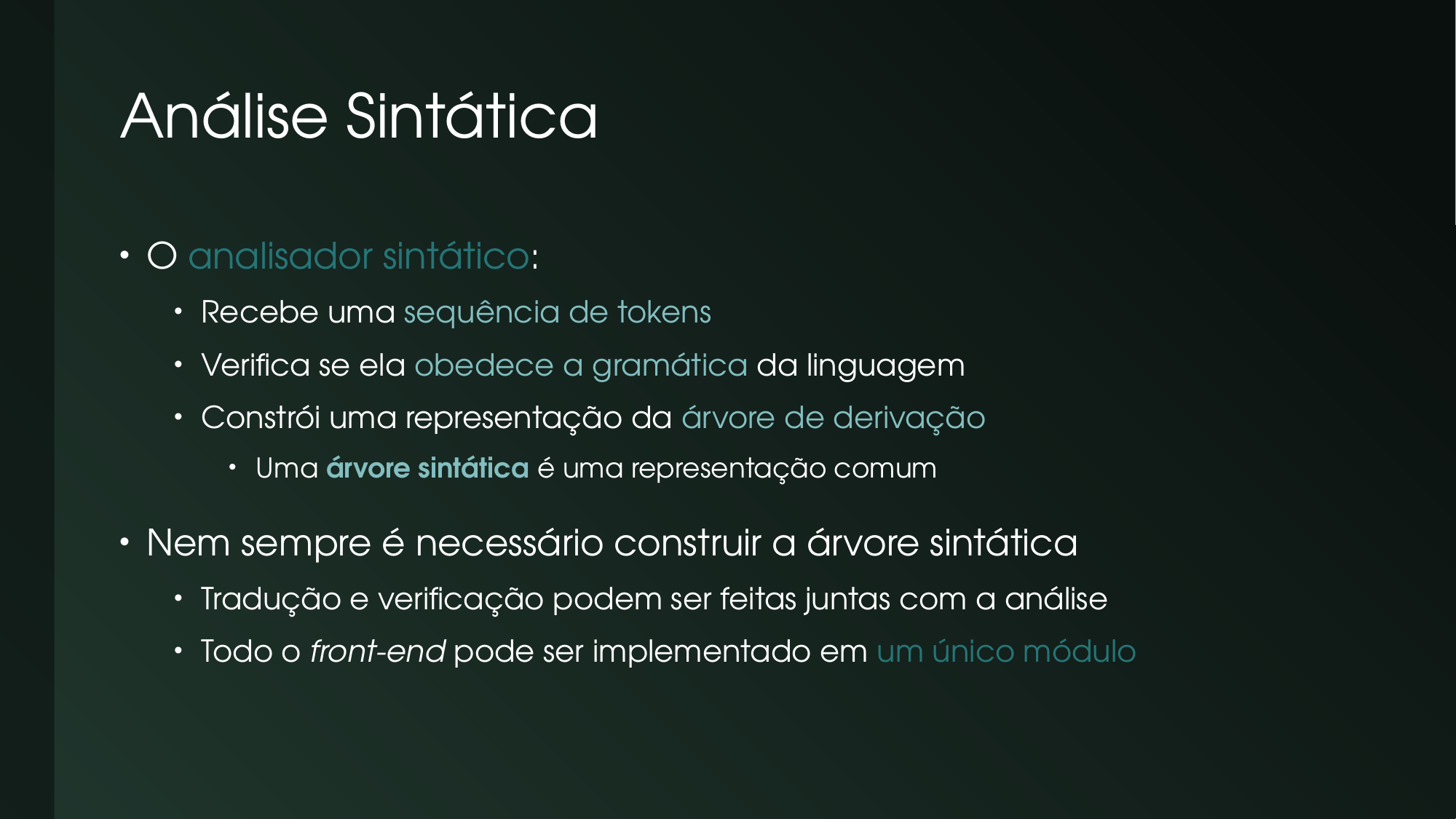

# Análise Sintática
O analisador sintático:
Recebe uma sequência de tokens
Verifica se ela obedece a gramática da linguagem
Constrói uma representação da árvore de derivação
Uma árvore sintática é uma representação comum
Nem sempre é necessário construir a árvore sintática
Tradução e verificação podem ser feitas juntas com a análise
Todo o front-end pode ser implementado em um único módulo